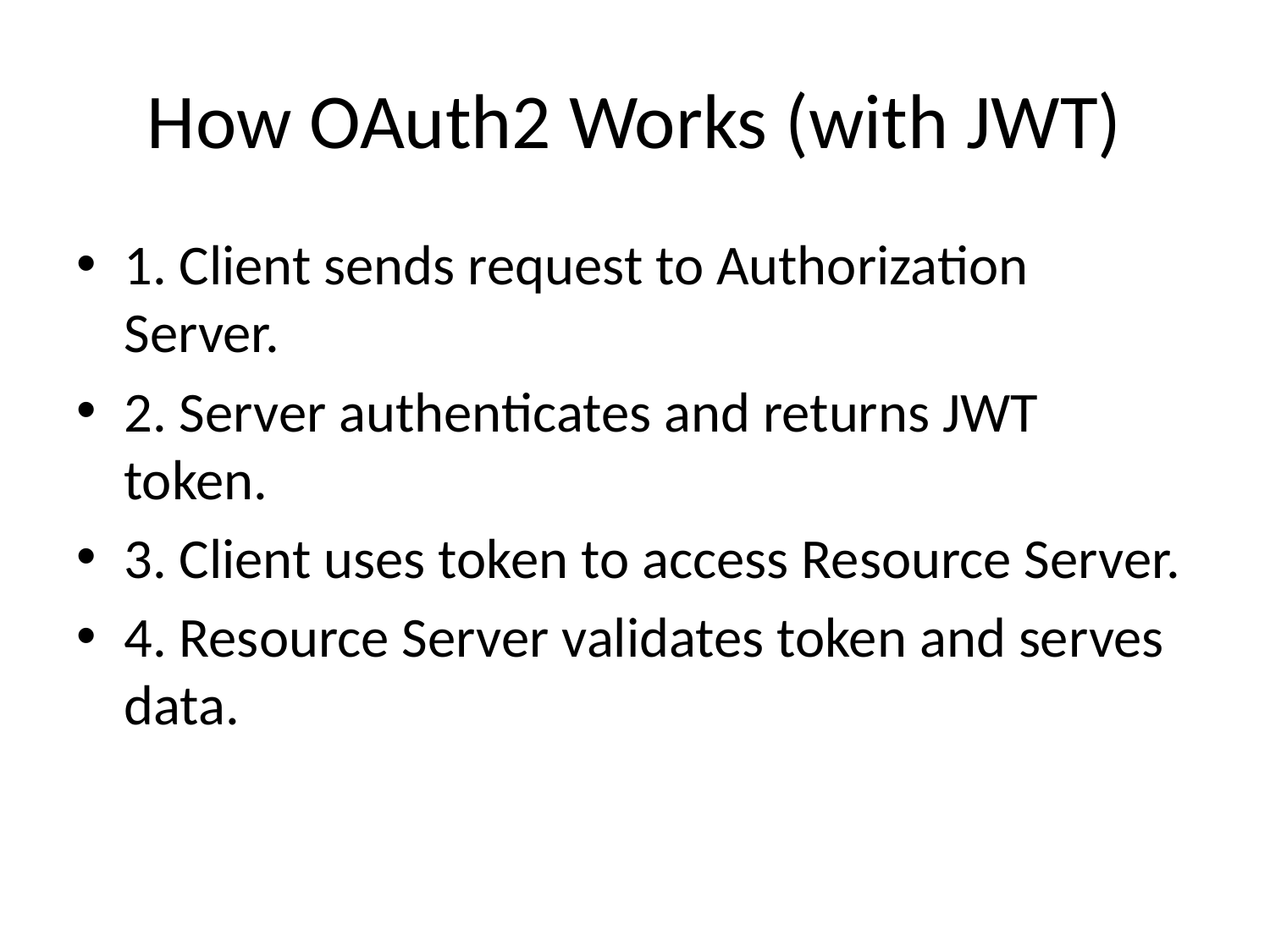

# How OAuth2 Works (with JWT)
1. Client sends request to Authorization Server.
2. Server authenticates and returns JWT token.
3. Client uses token to access Resource Server.
4. Resource Server validates token and serves data.